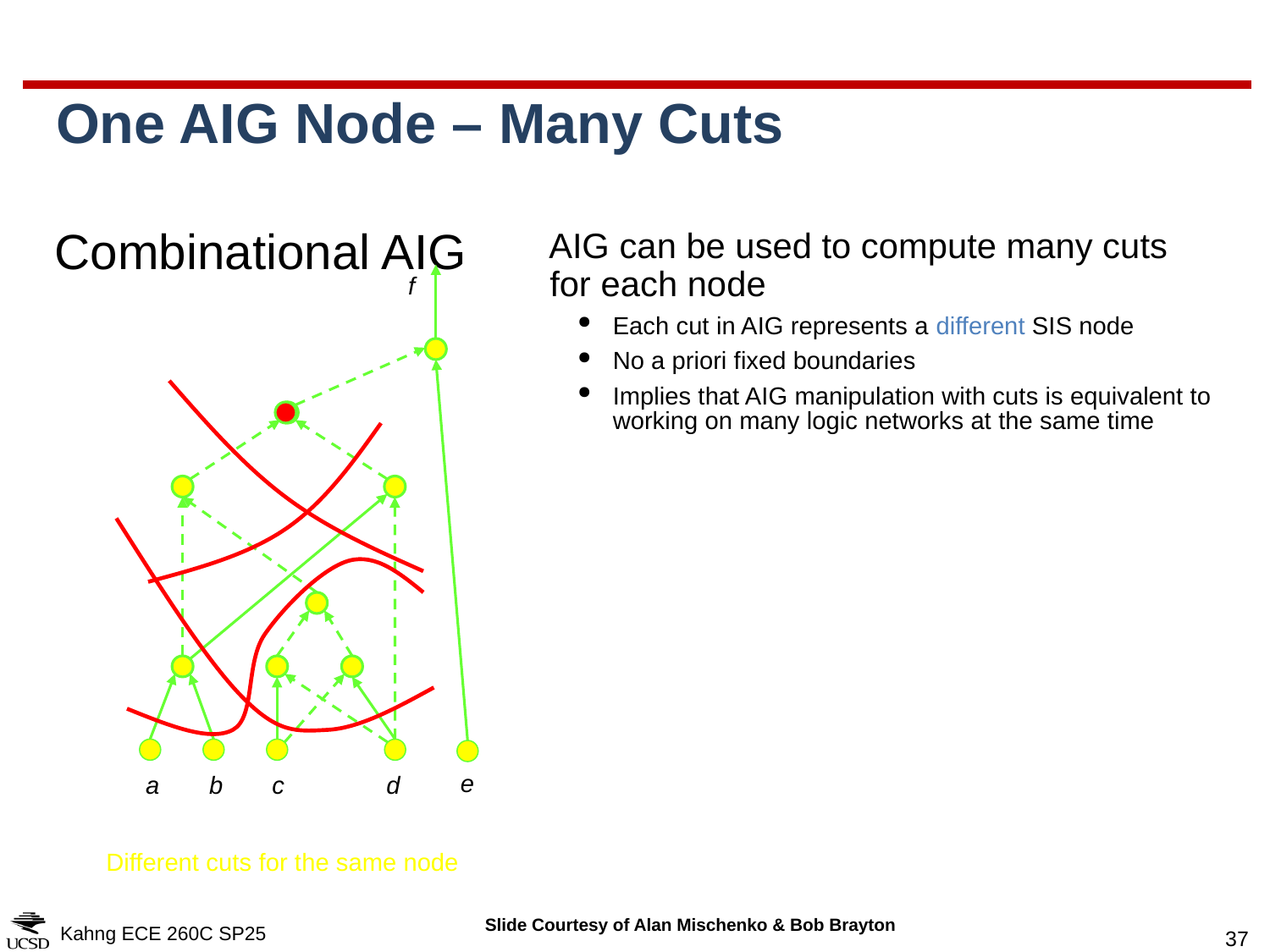

# One AIG Node – Many Cuts
Combinational AIG
    AIG can be used to compute many cuts for each node
Each cut in AIG represents a different SIS node
No a priori fixed boundaries
Implies that AIG manipulation with cuts is equivalent to working on many logic networks at the same time
f

e
a
c
d
b
Different cuts for the same node
Slide Courtesy of Alan Mischenko & Bob Brayton
Kahng ECE 260C SP25